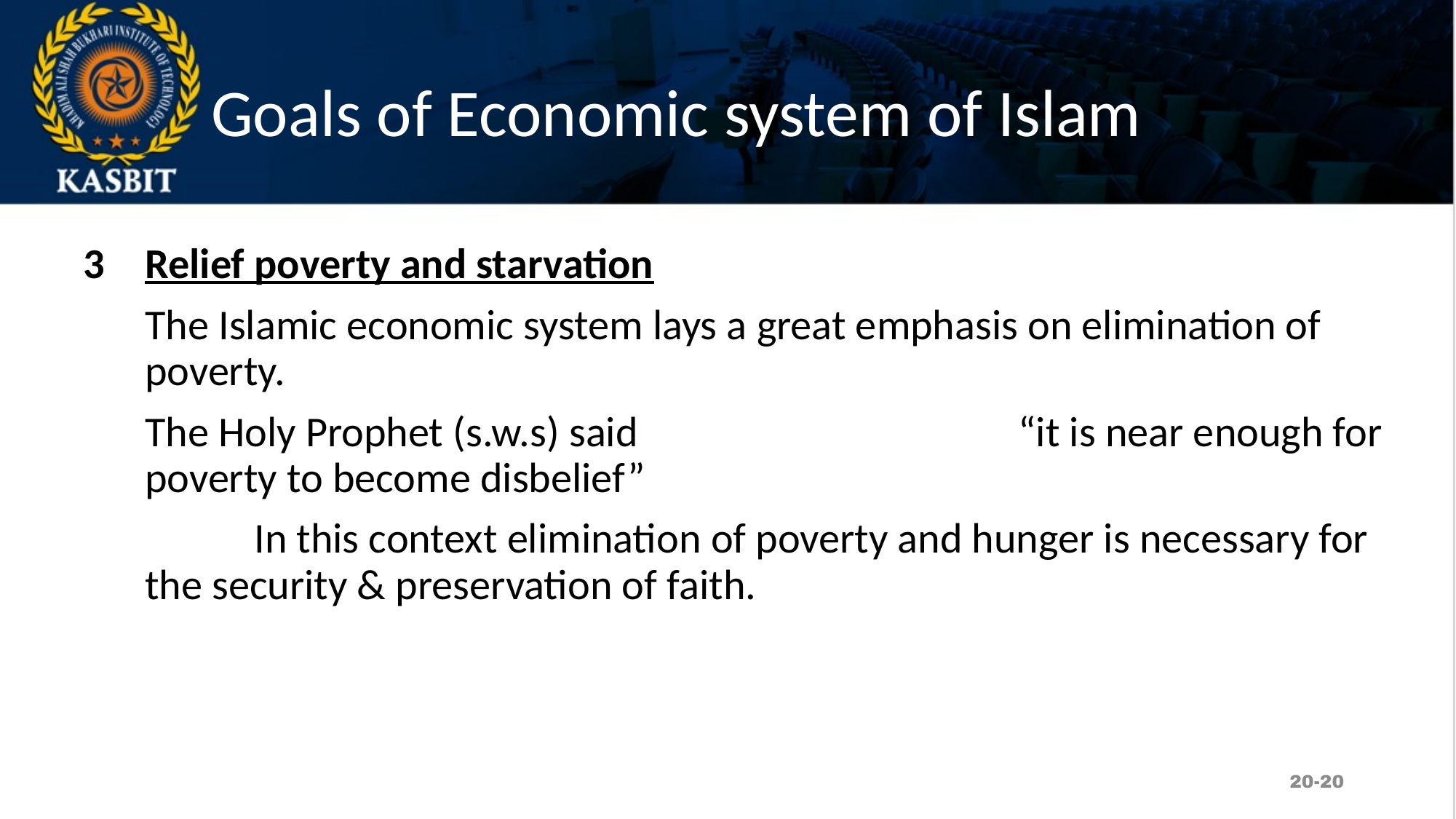

# Goals of Economic system of Islam
Relief poverty and starvation
	The Islamic economic system lays a great emphasis on elimination of poverty.
	The Holy Prophet (s.w.s) said 				“it is near enough for poverty to become disbelief”
		In this context elimination of poverty and hunger is necessary for the security & preservation of faith.
20-20